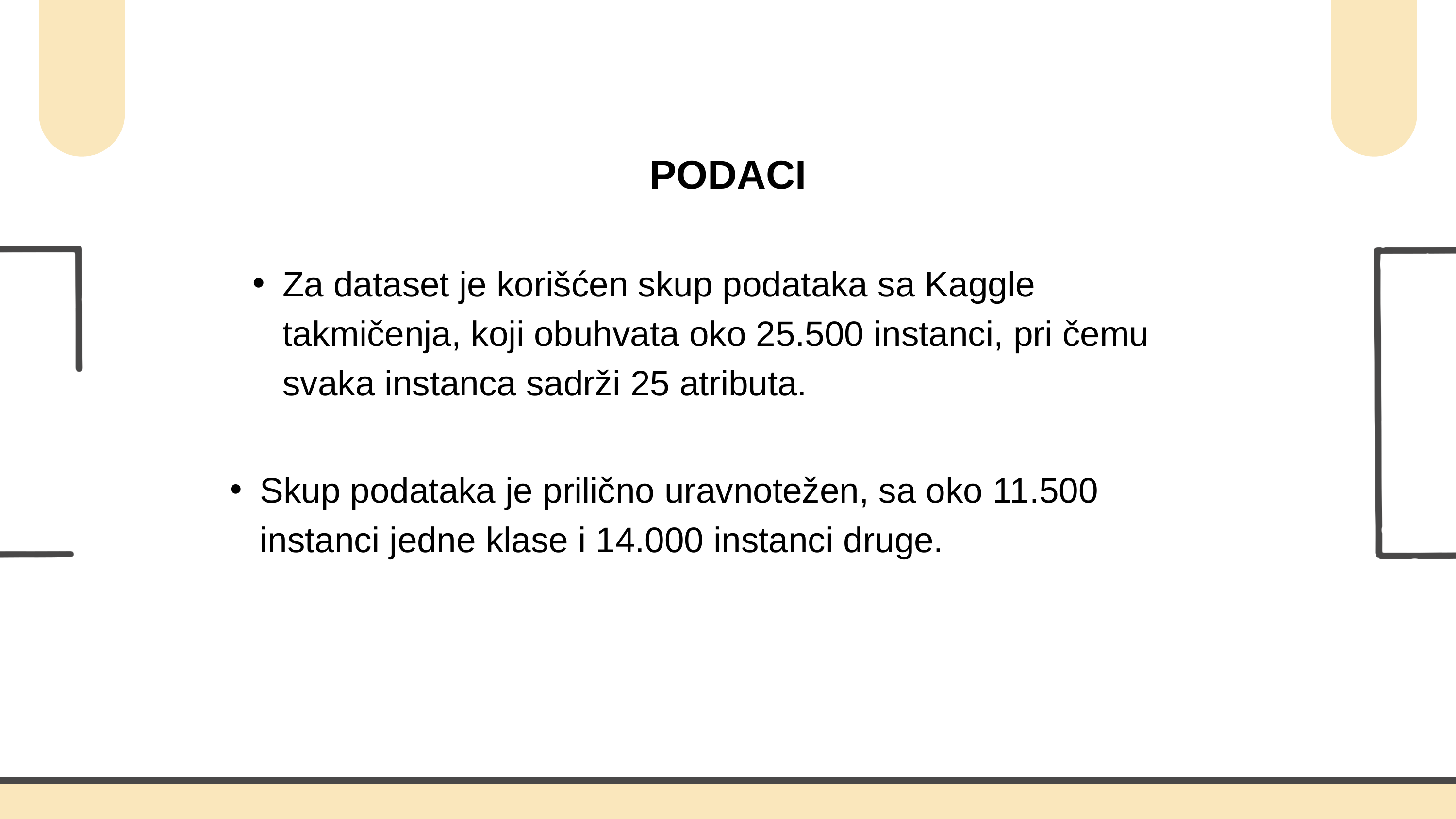

PODACI

Za dataset je korišćen skup podataka sa Kaggle takmičenja, koji obuhvata oko 25.500 instanci, pri čemu svaka instanca sadrži 25 atributa.
Skup podataka je prilično uravnotežen, sa oko 11.500 instanci jedne klase i 14.000 instanci druge.